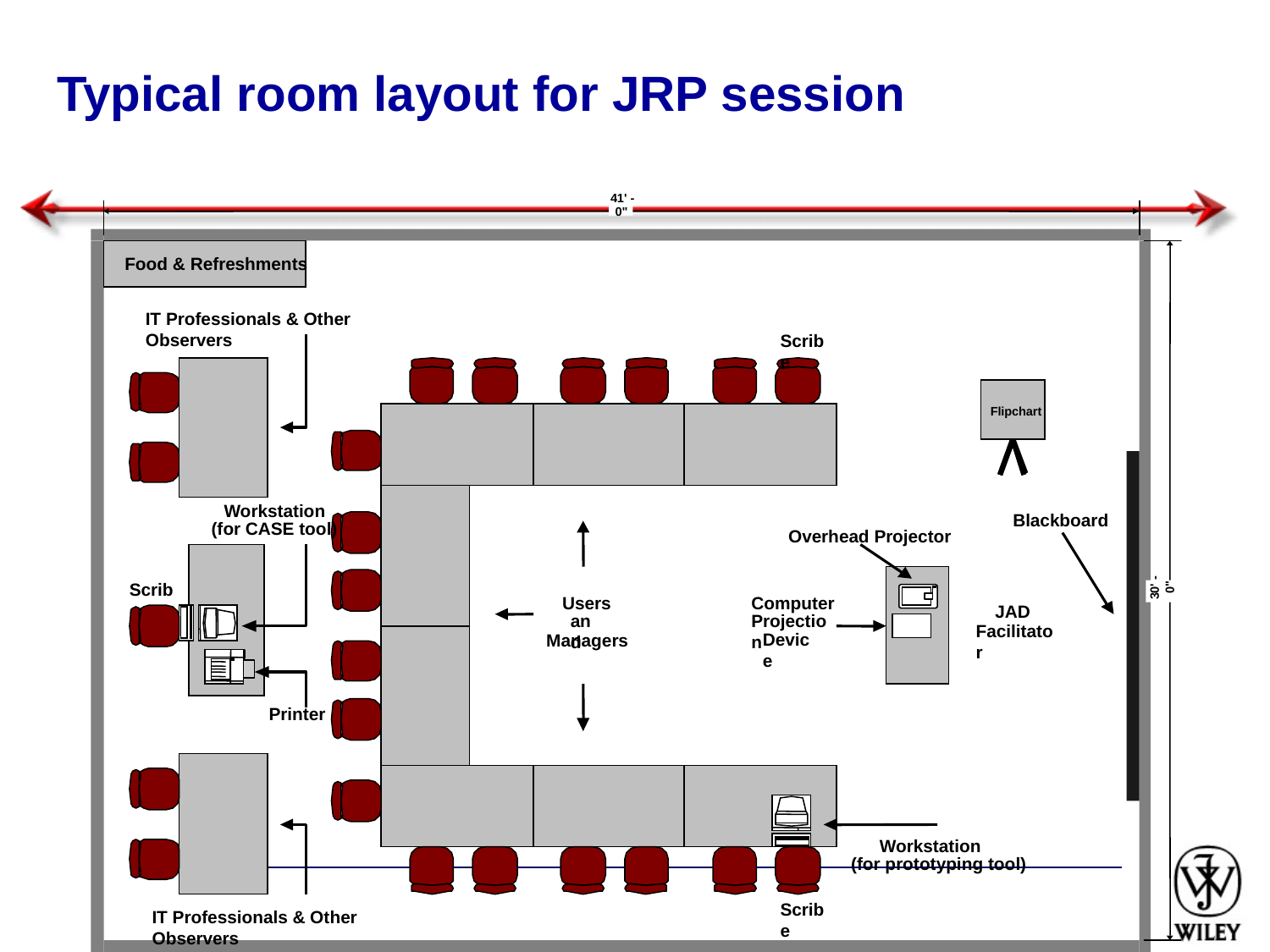

# Typical room layout for JRP session

41' -

0"

Food & Refreshments
IT Professionals & Other Observers
Scribe

Flipchart

Workstation
Blackboard

(for CASE tool)

Overhead Projector

Scribe

0"
30' -

Users
Computer
JAD

and
Projection

Facilitator

Managers
Device

Printer

Workstation

(for prototyping tool)
Scribe
IT Professionals & Other Observers